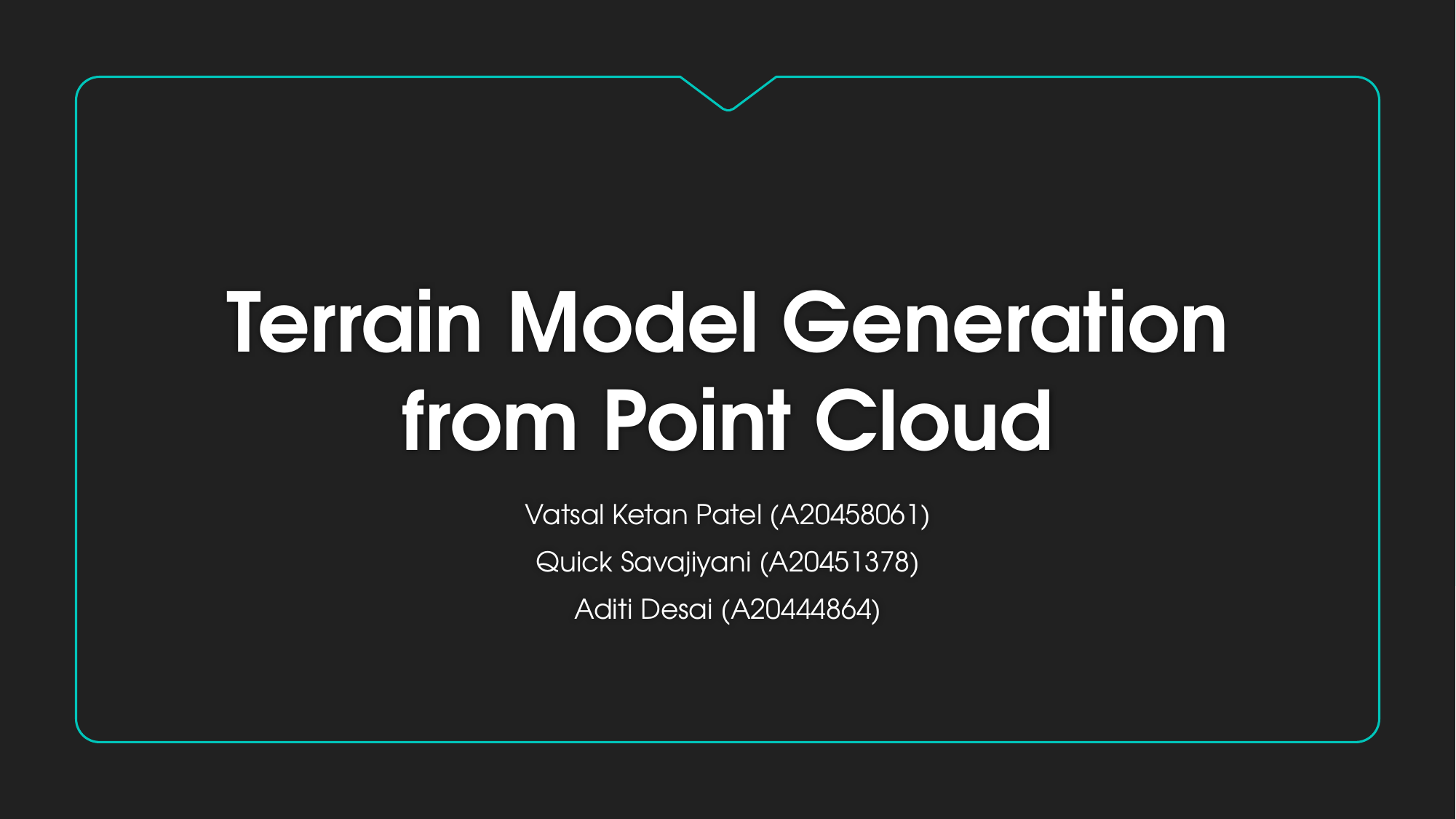

# Terrain Model Generation from Point Cloud
Vatsal Ketan Patel (A20458061)
Quick Savajiyani (A20451378)
Aditi Desai (A20444864)